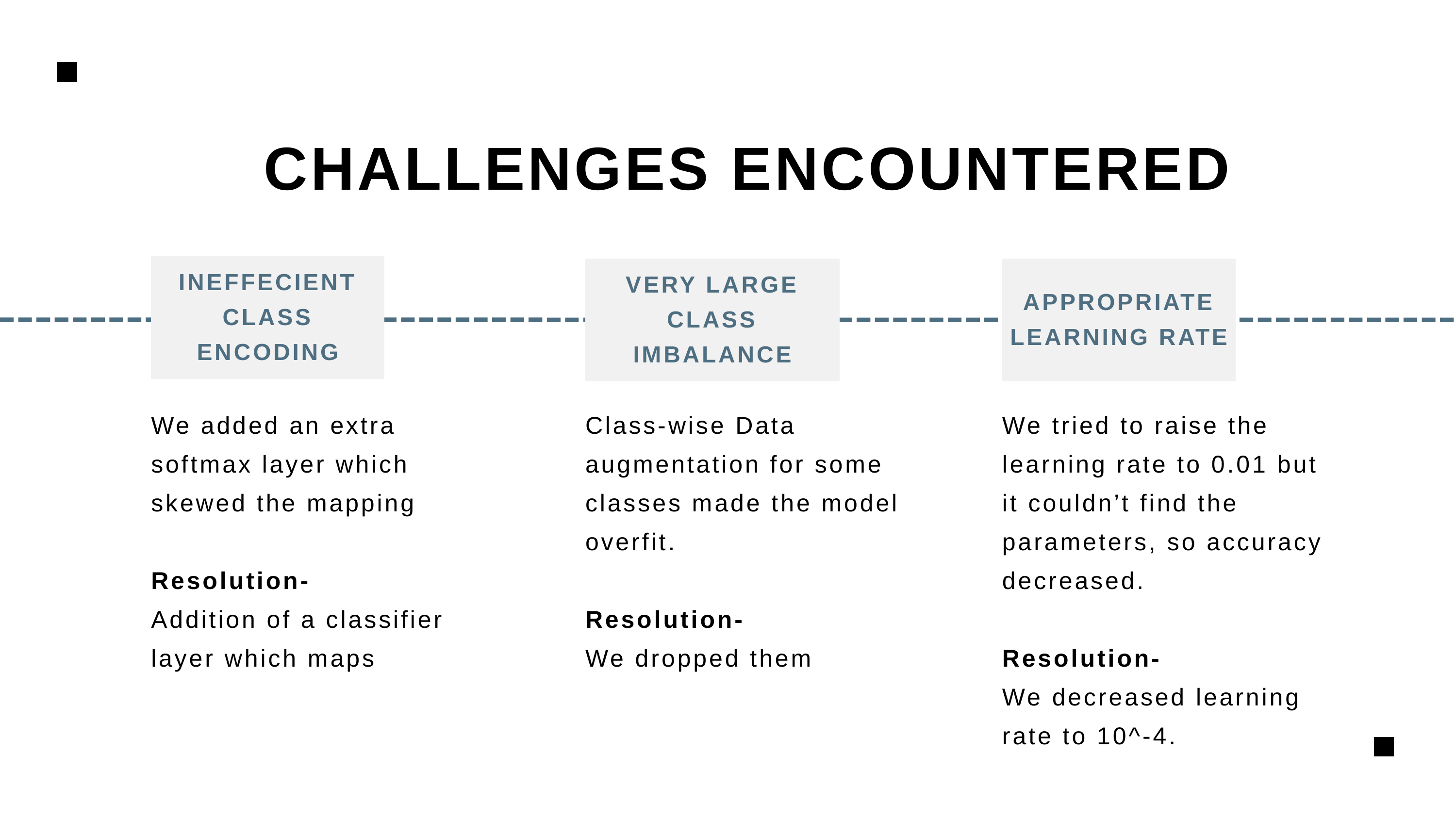

CHALLENGES ENCOUNTERED

INEFFECIENT CLASS ENCODING

VERY LARGE CLASS IMBALANCE

APPROPRIATE LEARNING RATE

We added an extra softmax layer which skewed the mapping

Resolution-
Addition of a classifier layer which maps
Class-wise Data augmentation for some classes made the model overfit.

Resolution-
We dropped them
We tried to raise the learning rate to 0.01 but it couldn’t find the parameters, so accuracy decreased.

Resolution-
We decreased learning rate to 10^-4.